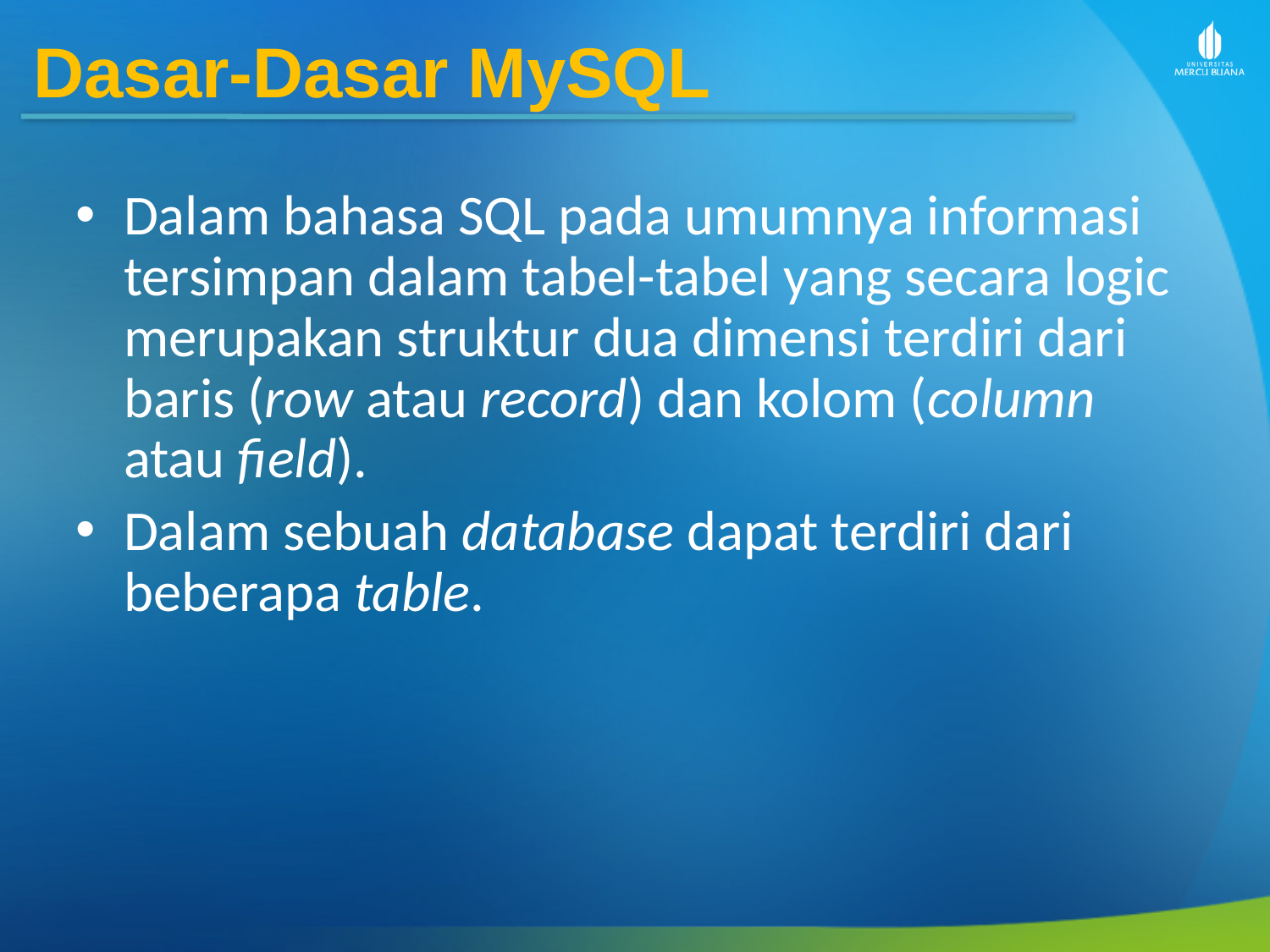

Dasar-Dasar MySQL
Dalam bahasa SQL pada umumnya informasi tersimpan dalam tabel-tabel yang secara logic merupakan struktur dua dimensi terdiri dari baris (row atau record) dan kolom (column atau field).
Dalam sebuah database dapat terdiri dari beberapa table.